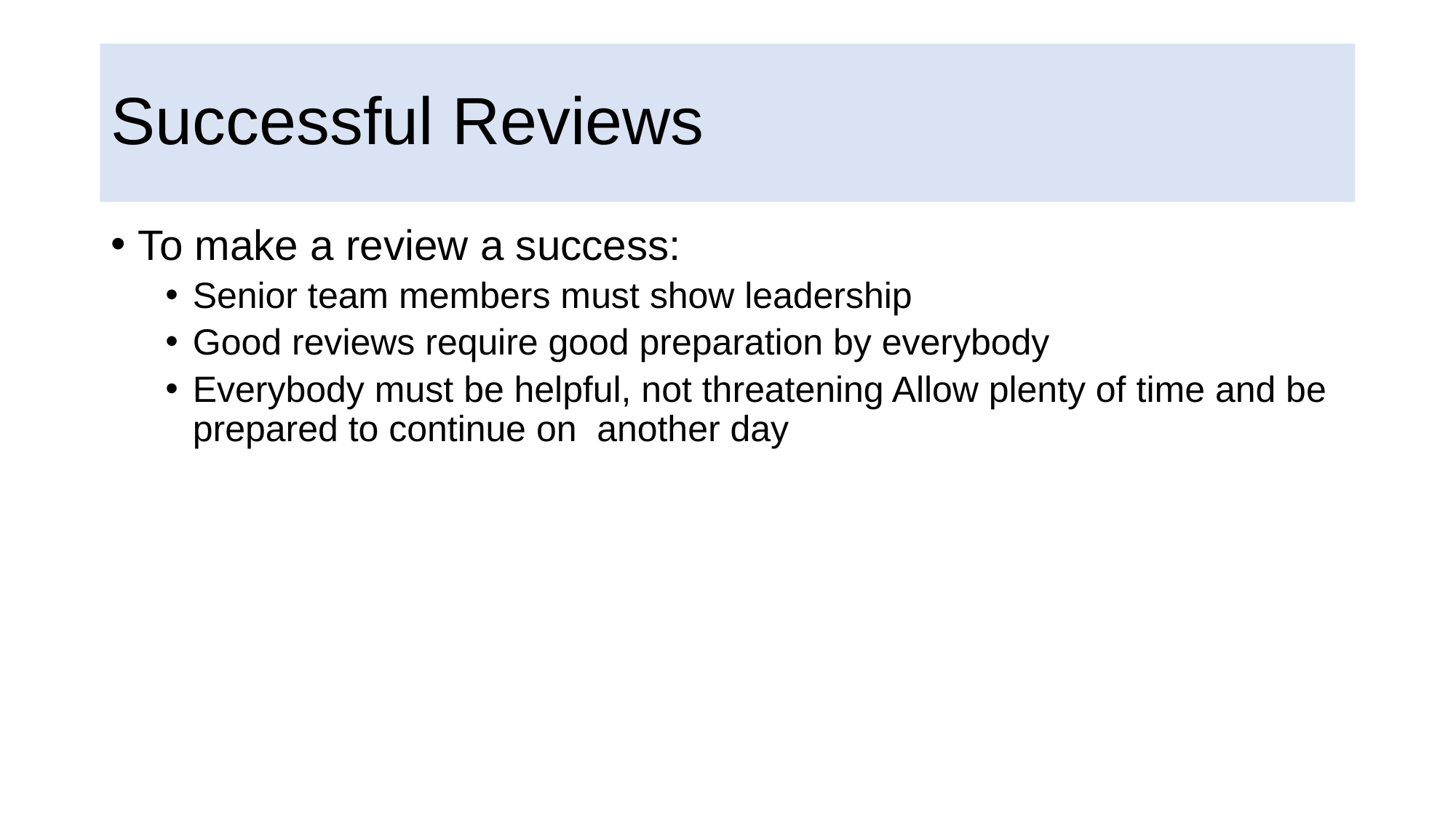

# Successful Reviews
To make a review a success:
Senior team members must show leadership
Good reviews require good preparation by everybody
Everybody must be helpful, not threatening Allow plenty of time and be prepared to continue on  another day